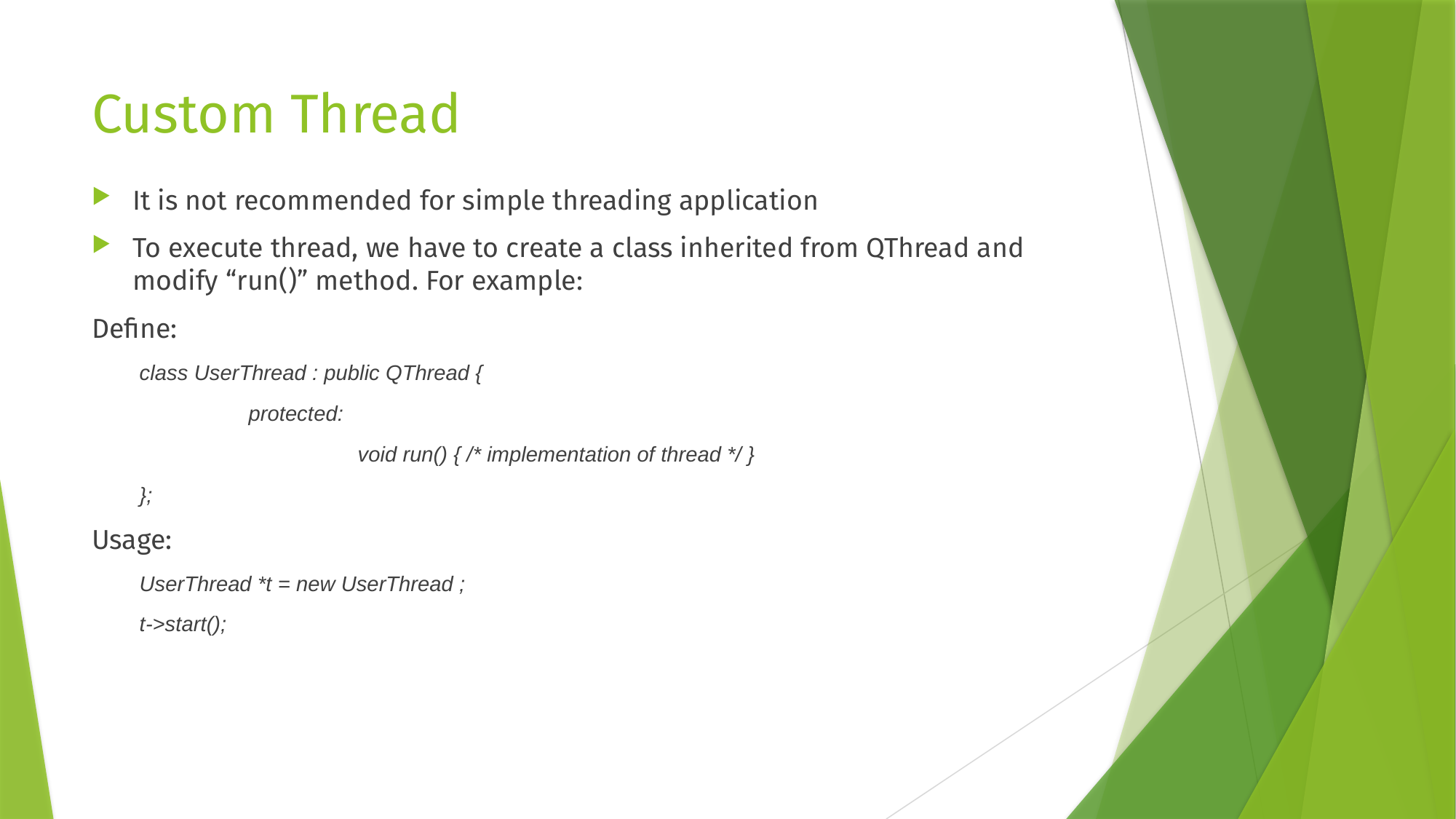

Custom Thread
It is not recommended for simple threading application
To execute thread, we have to create a class inherited from QThread and modify “run()” method. For example:
Define:
class UserThread : public QThread {
	protected:
		void run() { /* implementation of thread */ }
};
Usage:
UserThread *t = new UserThread ;
t->start();